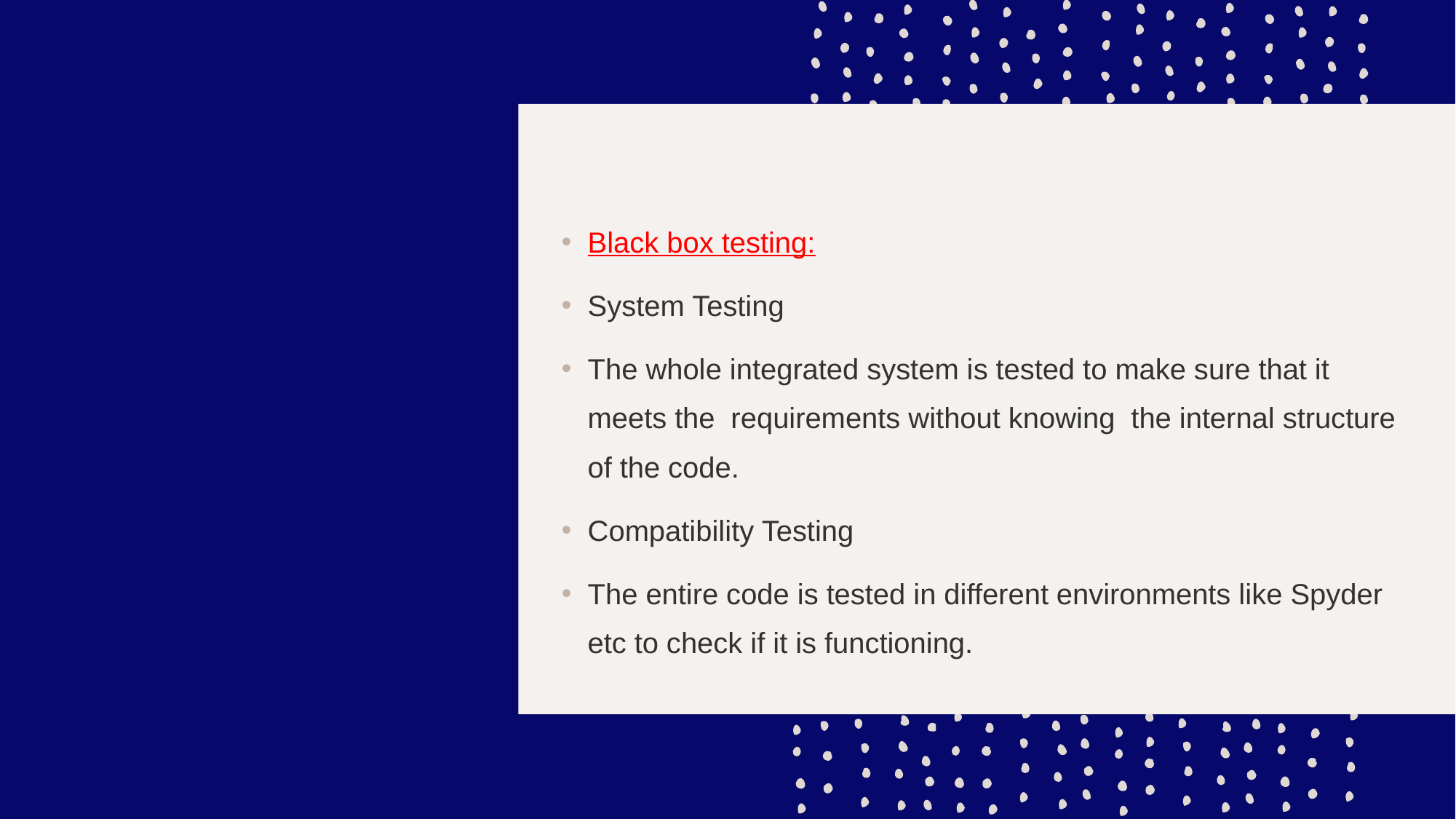

Black box testing:
System Testing
The whole integrated system is tested to make sure that it meets the  requirements without knowing  the internal structure of the code.
Compatibility Testing
The entire code is tested in different environments like Spyder etc to check if it is functioning.